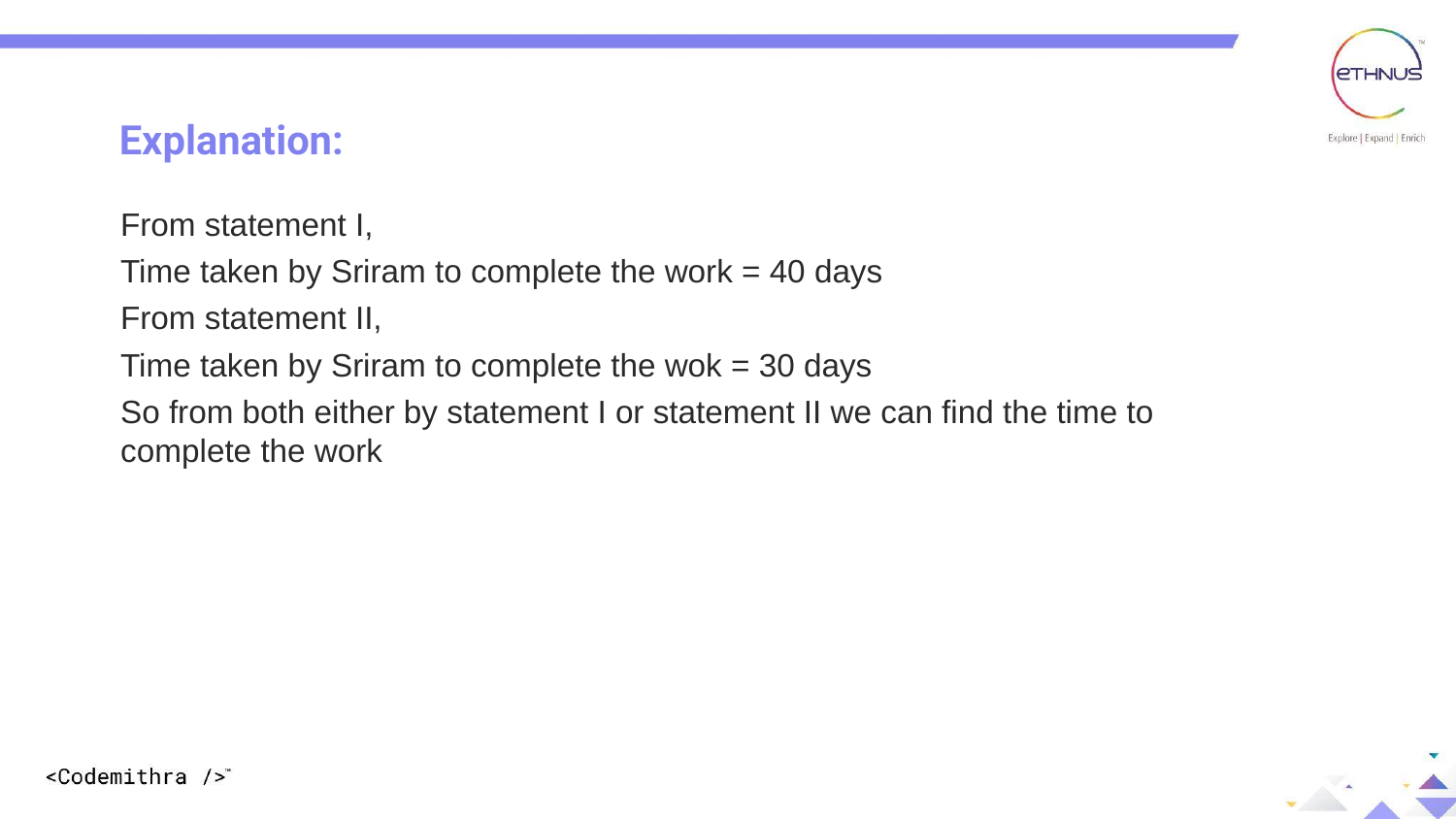

Explanation:
Explanation:
From statement I,
Time taken by Sriram to complete the work = 40 days
From statement II,
Time taken by Sriram to complete the wok = 30 days
So from both either by statement I or statement II we can find the time to complete the work